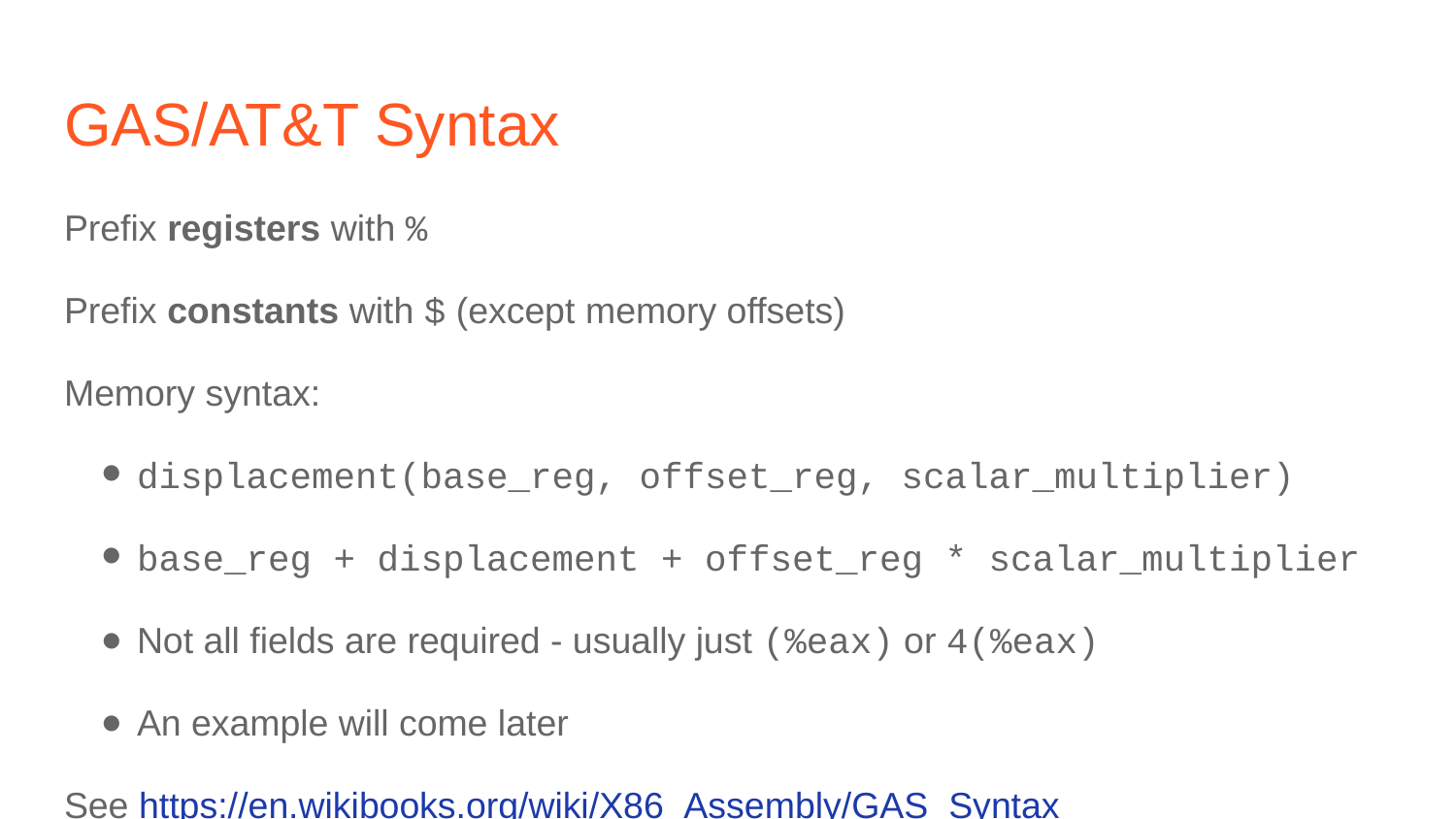

# GAS/AT&T Syntax
Prefix registers with %
Prefix constants with $ (except memory offsets)
Memory syntax:
displacement(base_reg, offset_reg, scalar_multiplier)
base_reg + displacement + offset_reg * scalar_multiplier
Not all fields are required - usually just (%eax) or 4(%eax)
An example will come later
See https://en.wikibooks.org/wiki/X86_Assembly/GAS_Syntax